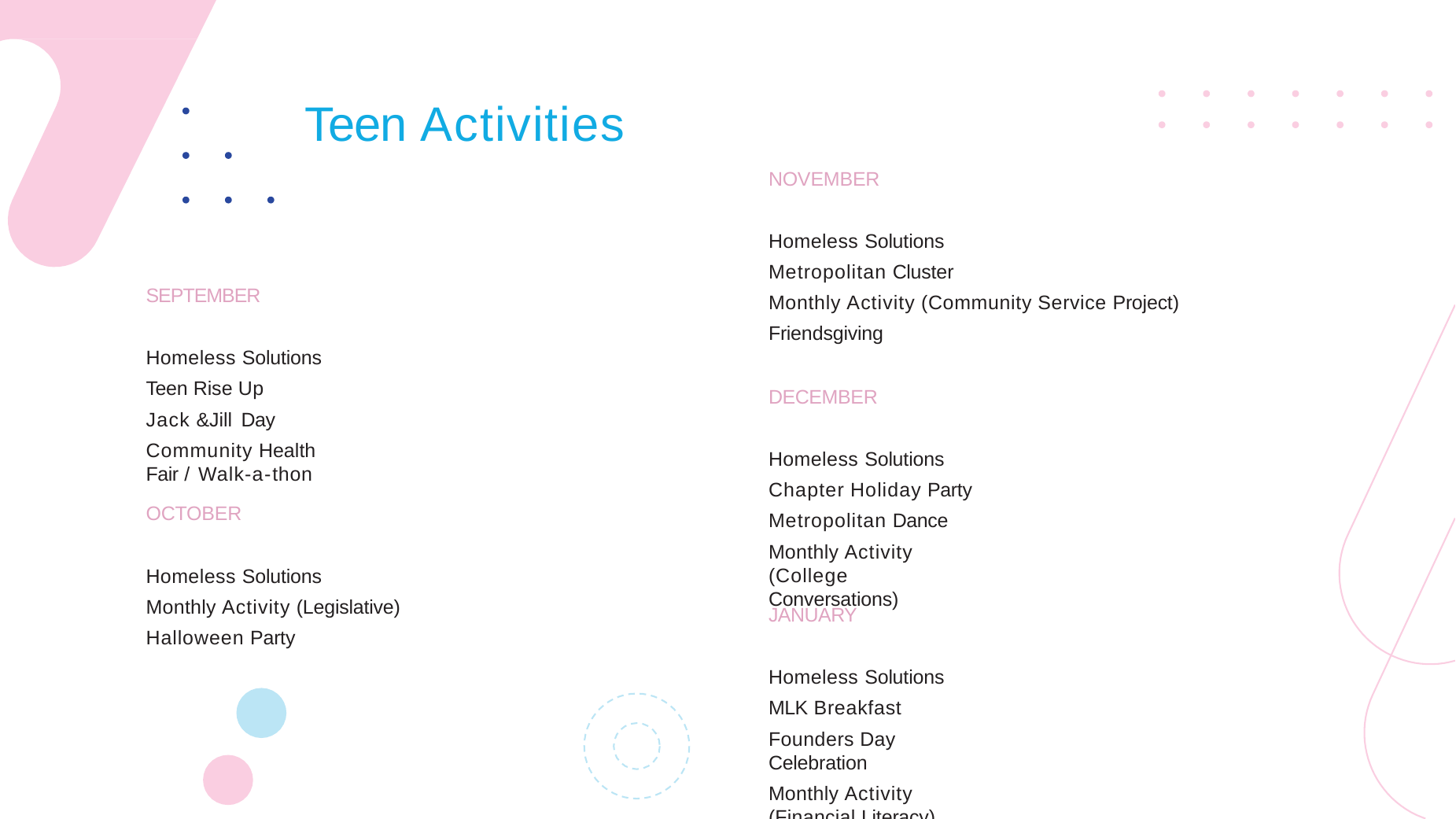

# Teen Activities

NOVEMBER

Homeless Solutions Metropolitan Cluster
Monthly Activity (Community Service Project) Friendsgiving
SEPTEMBER

Homeless Solutions Teen Rise Up
Jack &Jill Day
Community Health Fair / Walk-a-thon
DECEMBER
Homeless Solutions Chapter Holiday Party Metropolitan Dance
Monthly Activity (College Conversations)
OCTOBER
Homeless Solutions
Monthly Activity (Legislative) Halloween Party
JANUARY
Homeless Solutions MLK Breakfast
Founders Day Celebration
Monthly Activity (Financial Literacy)